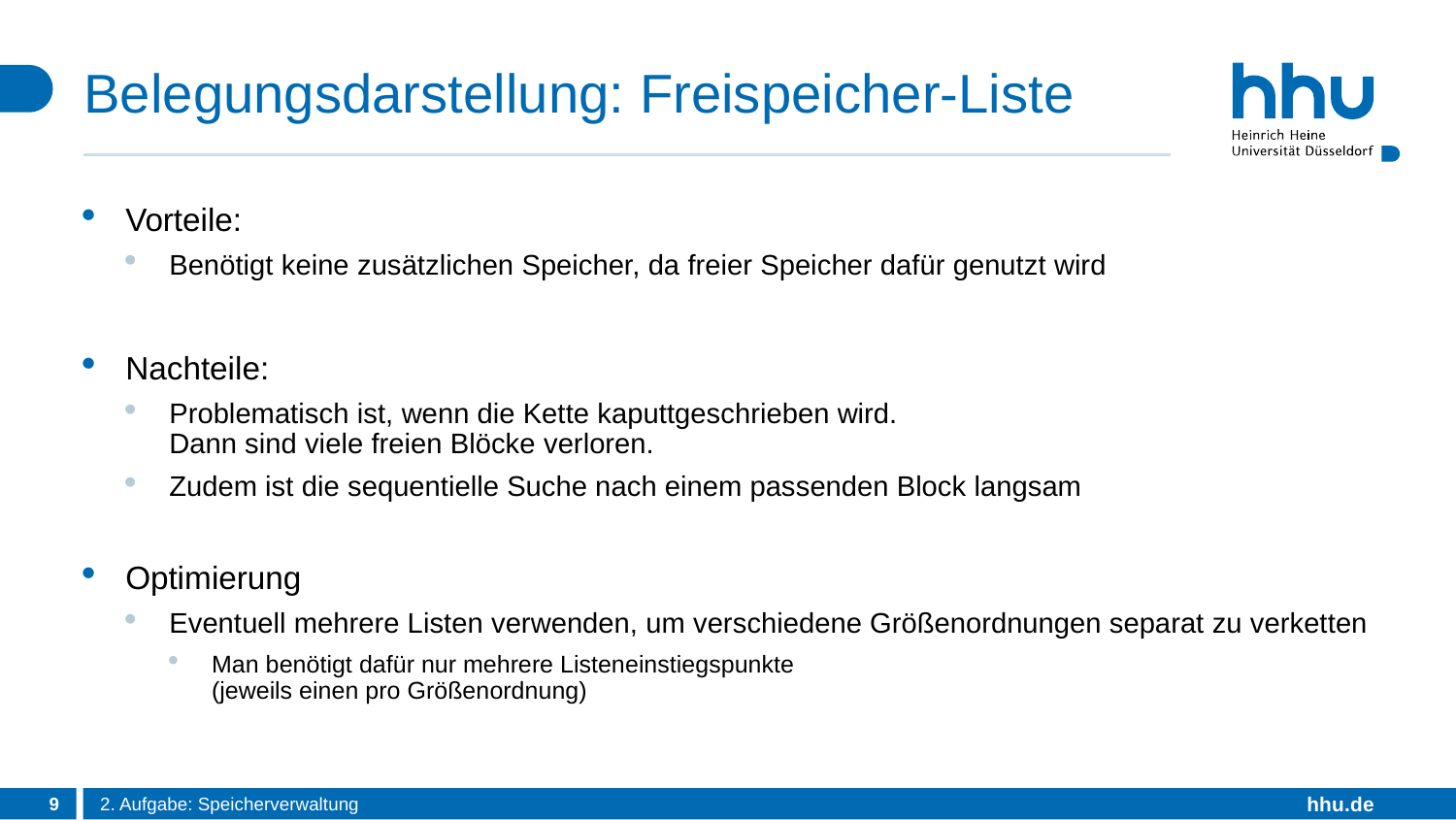

# Belegungsdarstellung: Freispeicher-Liste
Vorteile:
Benötigt keine zusätzlichen Speicher, da freier Speicher dafür genutzt wird

Nachteile:
Problematisch ist, wenn die Kette kaputtgeschrieben wird.
Dann sind viele freien Blöcke verloren.
Zudem ist die sequentielle Suche nach einem passenden Block langsam

Optimierung
Eventuell mehrere Listen verwenden, um verschiedene Größenordnungen separat zu verketten
Man benötigt dafür nur mehrere Listeneinstiegspunkte
(jeweils einen pro Größenordnung)

9
2. Aufgabe: Speicherverwaltung